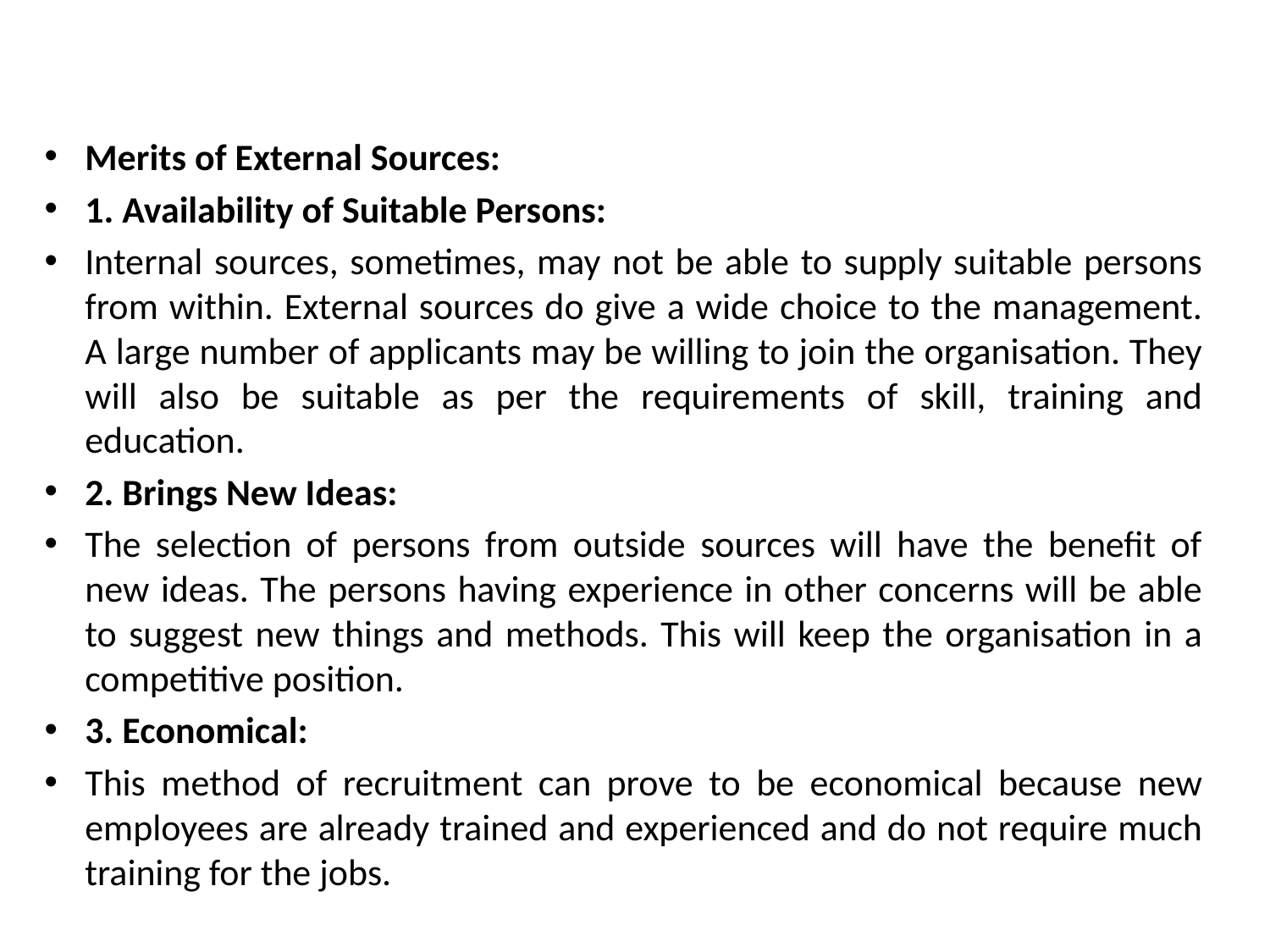

#
Merits of External Sources:
1. Availability of Suitable Persons:
Internal sources, sometimes, may not be able to supply suitable persons from within. External sources do give a wide choice to the management. A large number of applicants may be willing to join the organisation. They will also be suitable as per the requirements of skill, training and education.
2. Brings New Ideas:
The selection of persons from outside sources will have the benefit of new ideas. The persons having experience in other concerns will be able to suggest new things and methods. This will keep the organisation in a competitive position.
3. Economical:
This method of recruitment can prove to be economical because new employees are already trained and experienced and do not require much training for the jobs.